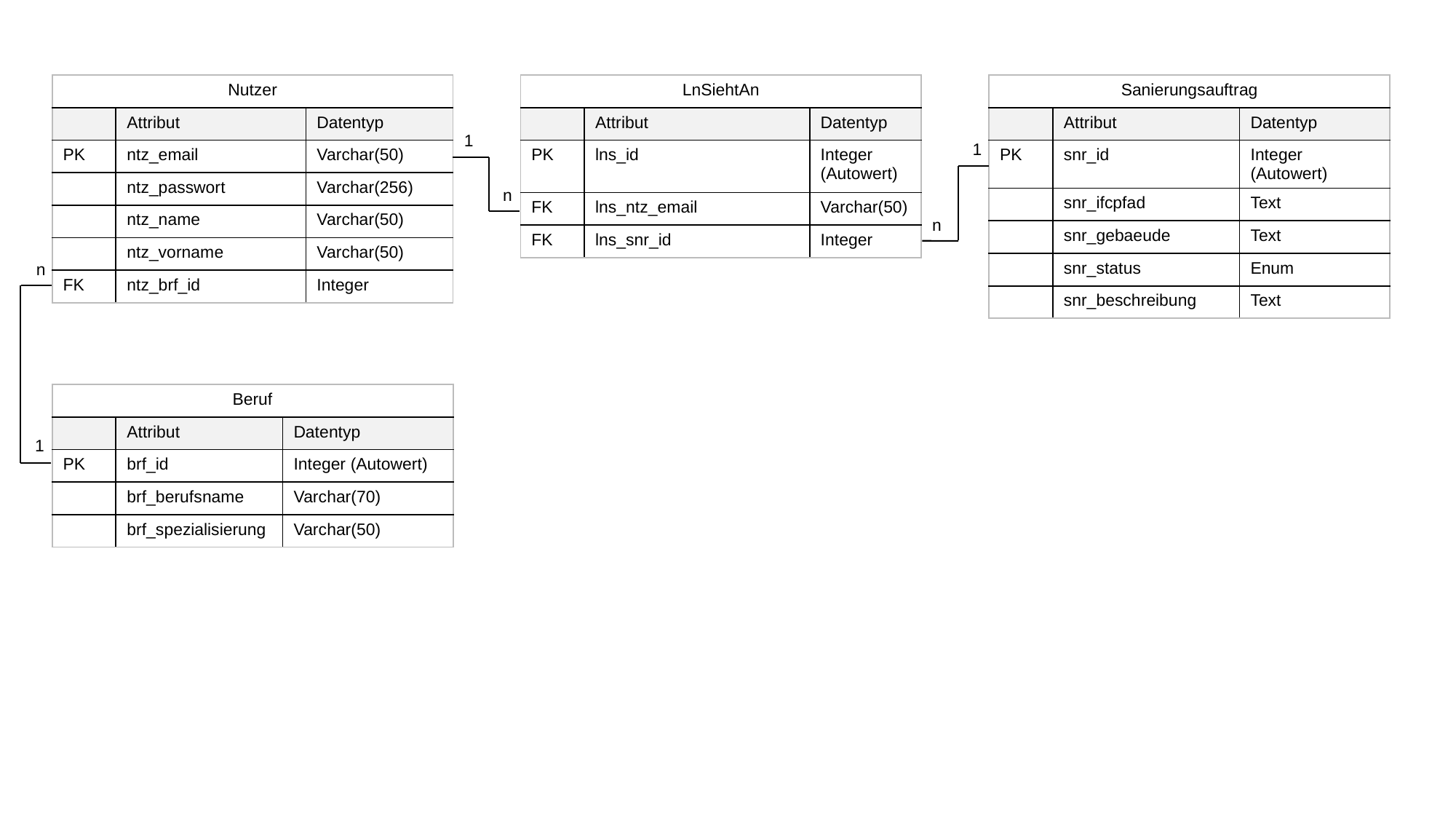

| Sanierungsauftrag |  |  |
| --- | --- | --- |
|  | Attribut | Datentyp |
| PK | snr\_id | Integer (Autowert) |
|  | snr\_ifcpfad | Text |
|  | snr\_gebaeude | Text |
|  | snr\_status | Enum |
|  | snr\_beschreibung | Text |
| Nutzer |  |  |
| --- | --- | --- |
|  | Attribut | Datentyp |
| PK | ntz\_email | Varchar(50) |
|  | ntz\_passwort | Varchar(256) |
|  | ntz\_name | Varchar(50) |
|  | ntz\_vorname | Varchar(50) |
| FK | ntz\_brf\_id | Integer |
| LnSiehtAn |  |  |
| --- | --- | --- |
|  | Attribut | Datentyp |
| PK | lns\_id | Integer (Autowert) |
| FK | lns\_ntz\_email | Varchar(50) |
| FK | lns\_snr\_id | Integer |
1
1
n
n
n
| Beruf |  |  |
| --- | --- | --- |
|  | Attribut | Datentyp |
| PK | brf\_id | Integer (Autowert) |
|  | brf\_berufsname | Varchar(70) |
|  | brf\_spezialisierung | Varchar(50) |
1